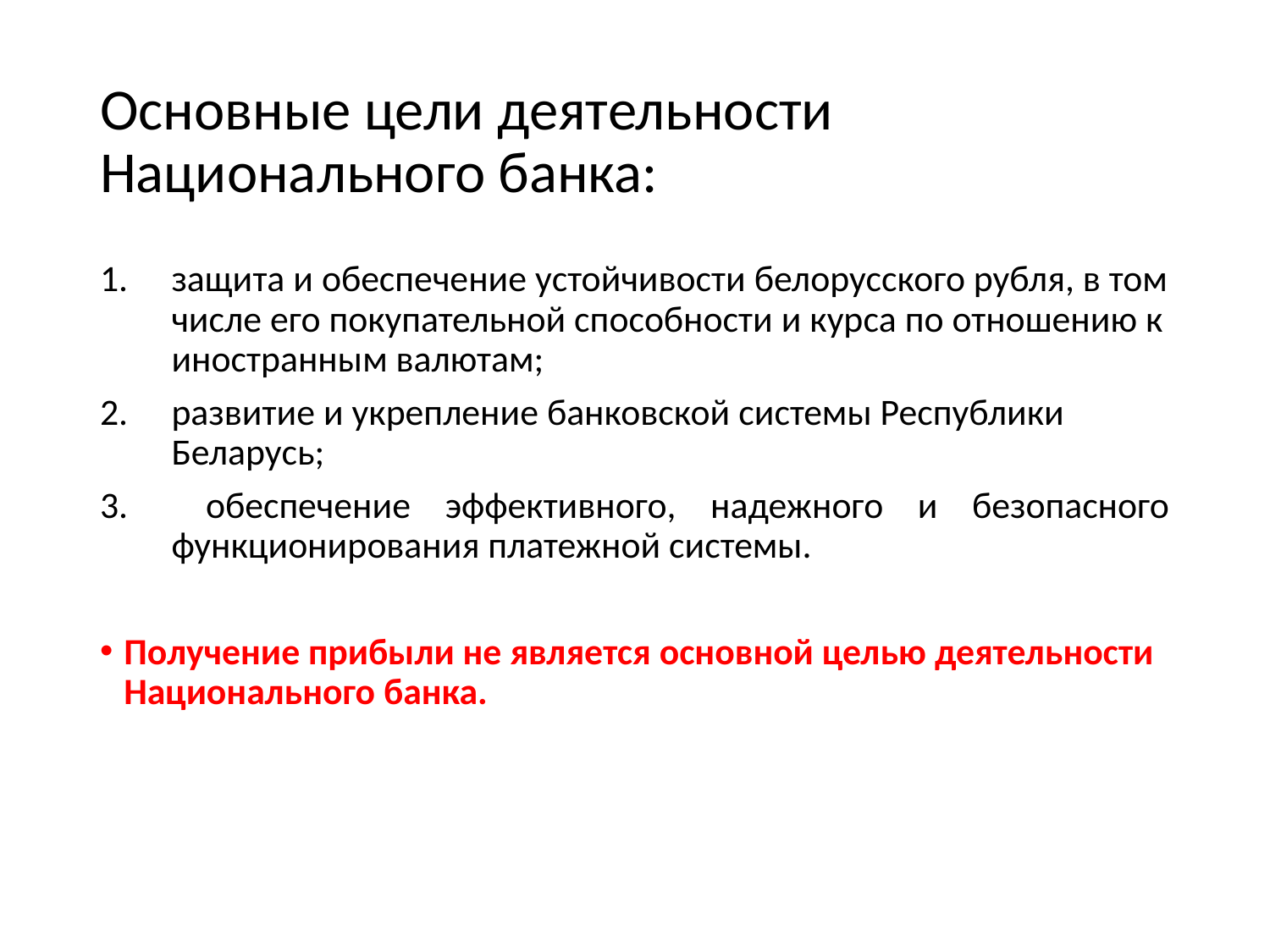

# Основные цели деятельности Национального банка:
защита и обеспечение устойчивости белорусского рубля, в том числе его покупательной способности и курса по отношению к иностранным валютам;
развитие и укрепление банковской системы Республики Беларусь;
 обеспечение эффективного, надежного и безопасного функционирования платежной системы.

Получение прибыли не является основной целью деятельности Национального банка.